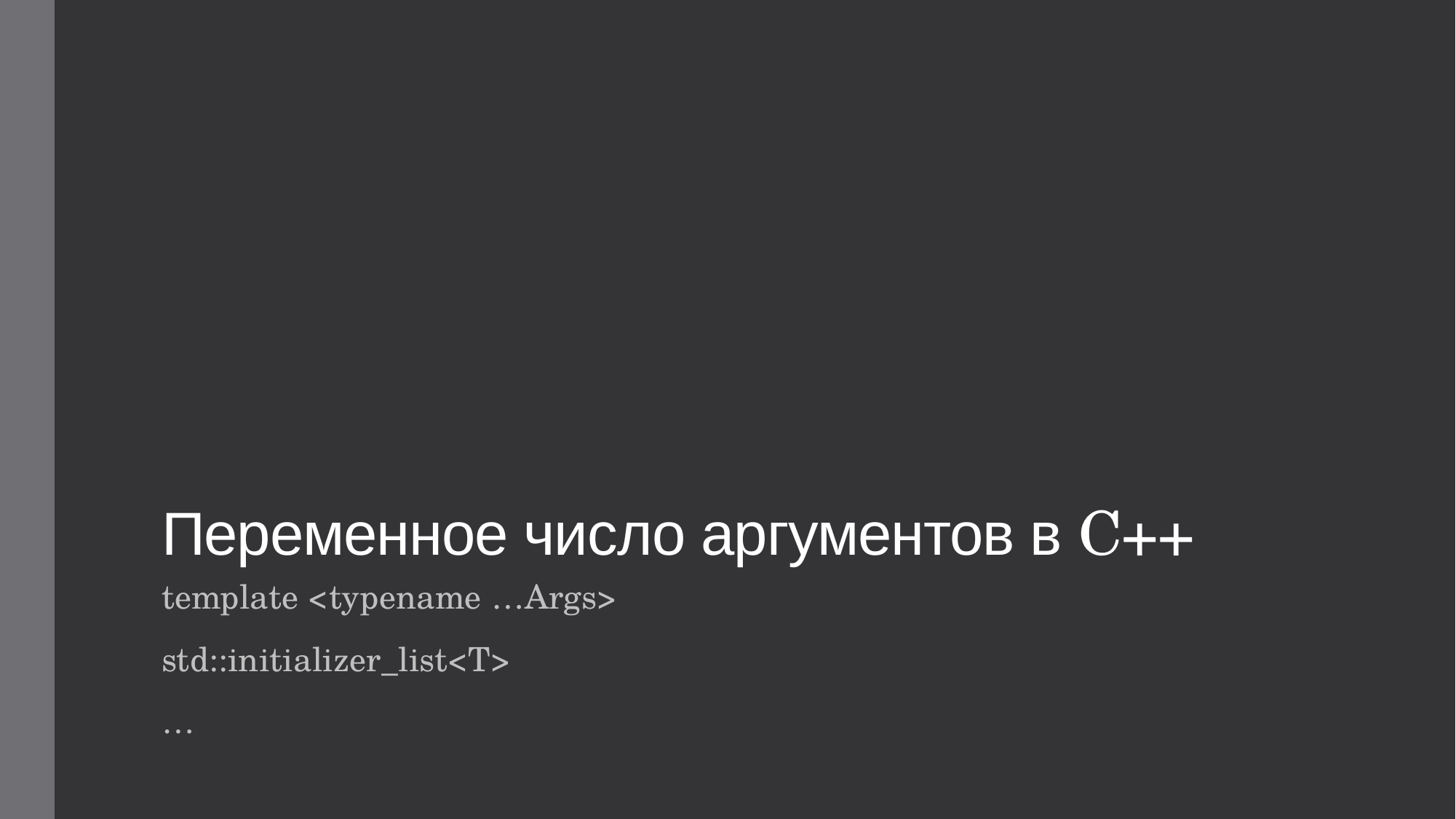

# Переменное число аргументов в C++
template <typename …Args>
std::initializer_list<T>
…